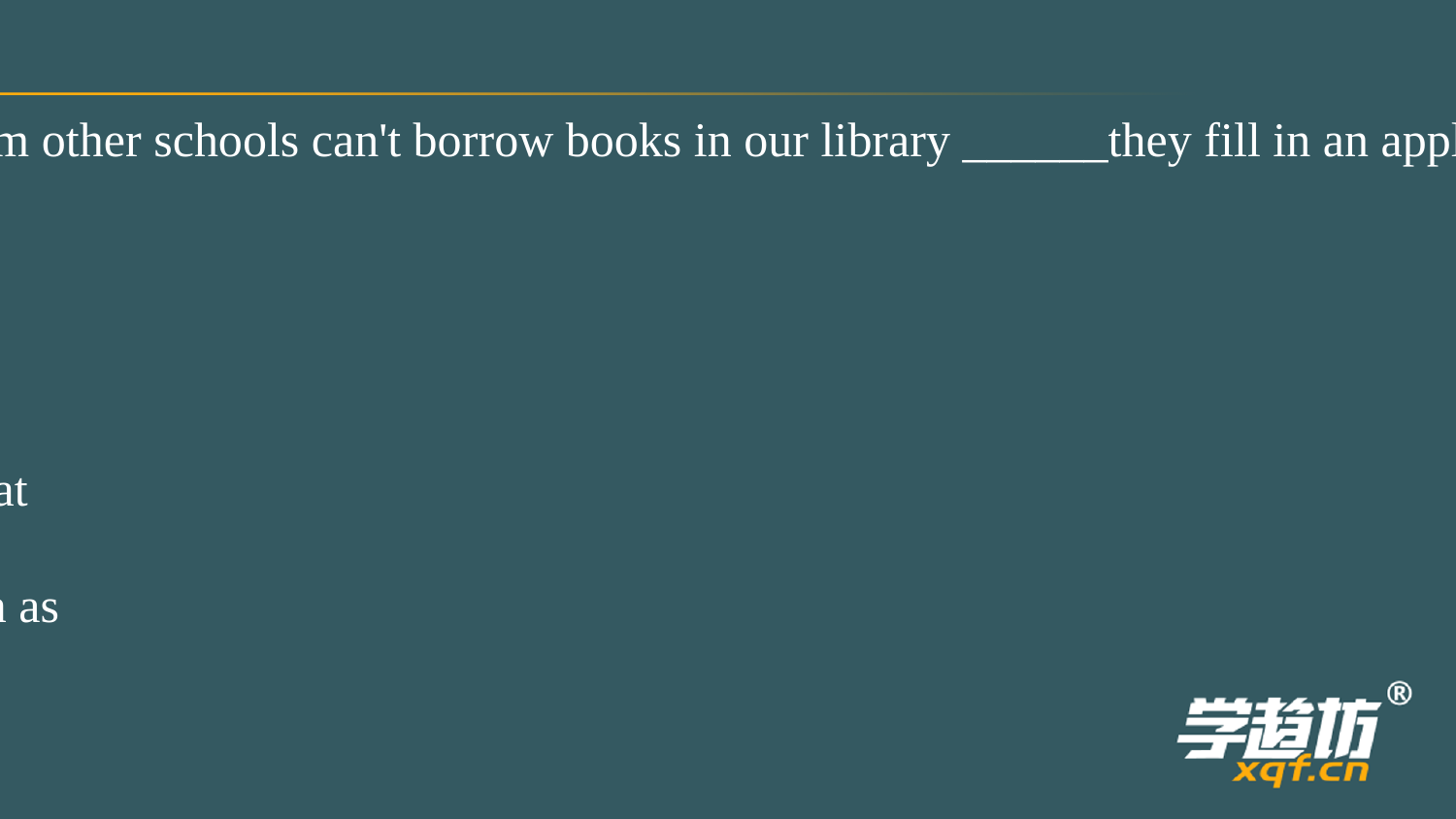

Students from other schools can't borrow books in our library ______they fill in an application card.
A．if
B．unless
C．now that
D．as soon as